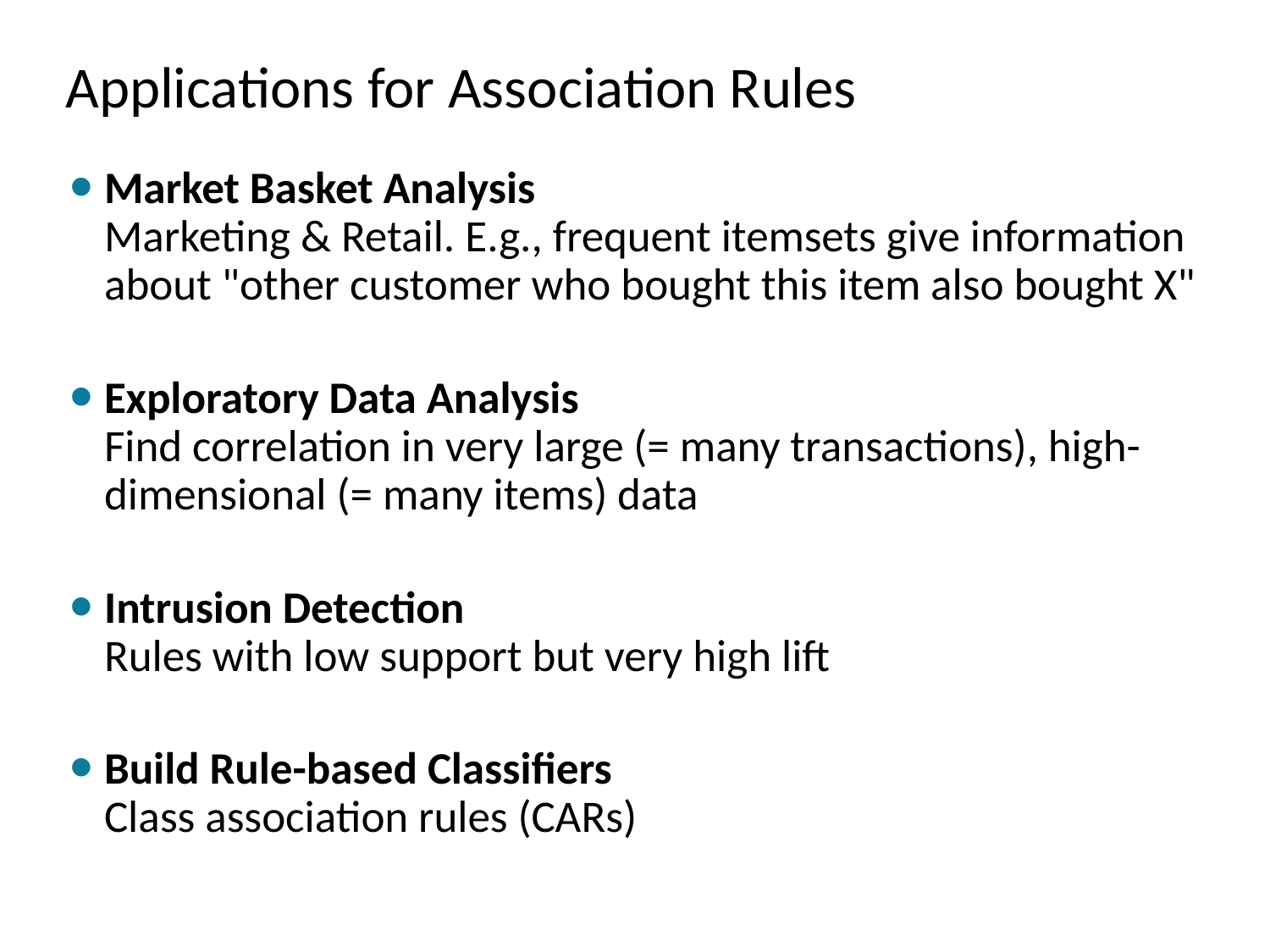

# Applications for Association Rules
Market Basket Analysis
Marketing & Retail. E.g., frequent itemsets give information about "other customer who bought this item also bought X"
Exploratory Data Analysis
Find correlation in very large (= many transactions), high-dimensional (= many items) data
Intrusion Detection
Rules with low support but very high lift
Build Rule-based Classifiers
Class association rules (CARs)